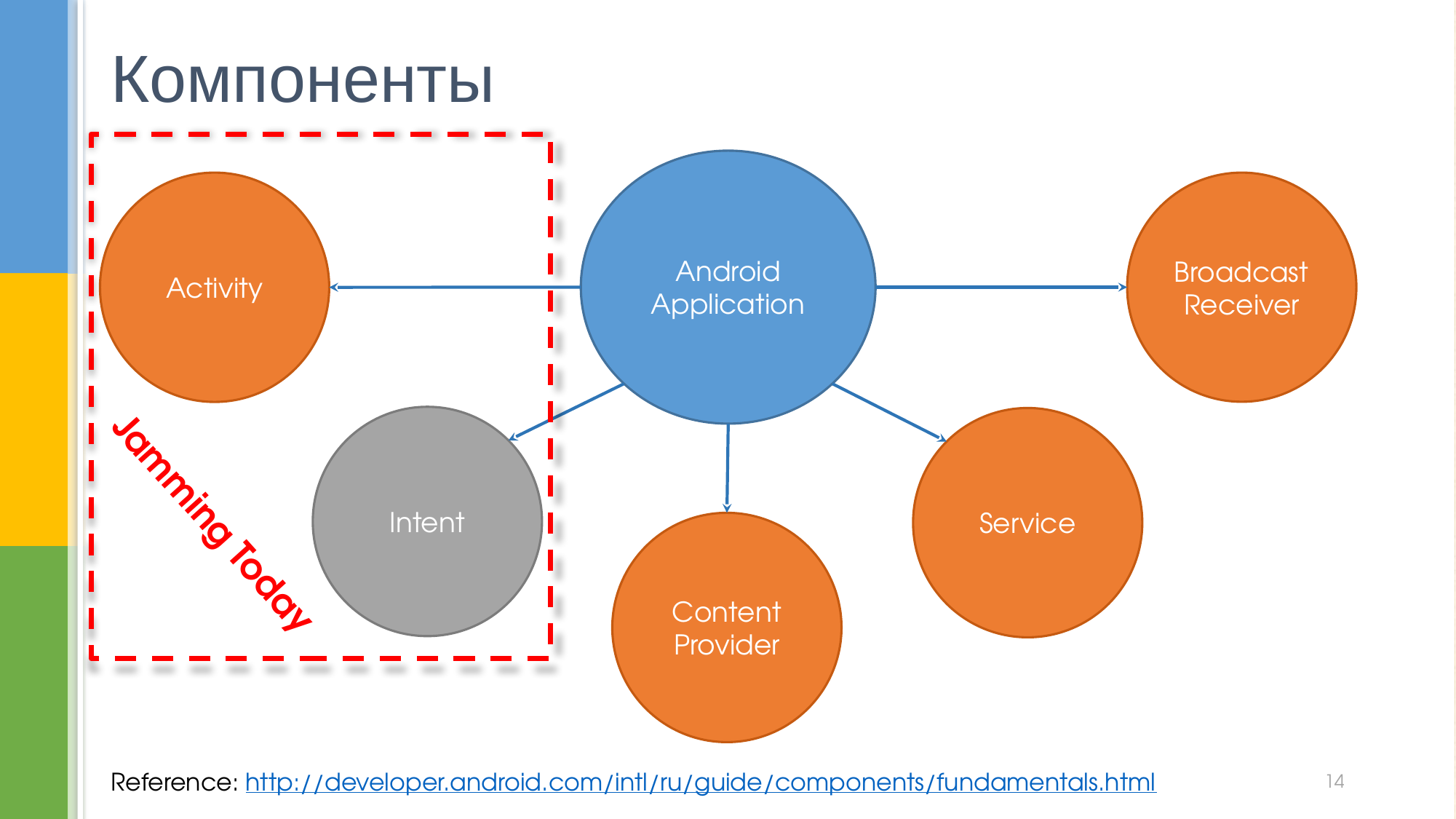

# Компоненты

Android Application
Activity
Broadcast Receiver
Intent
Service
Jamming Today
Content Provider
Reference: http://developer.android.com/intl/ru/guide/components/fundamentals.html
14